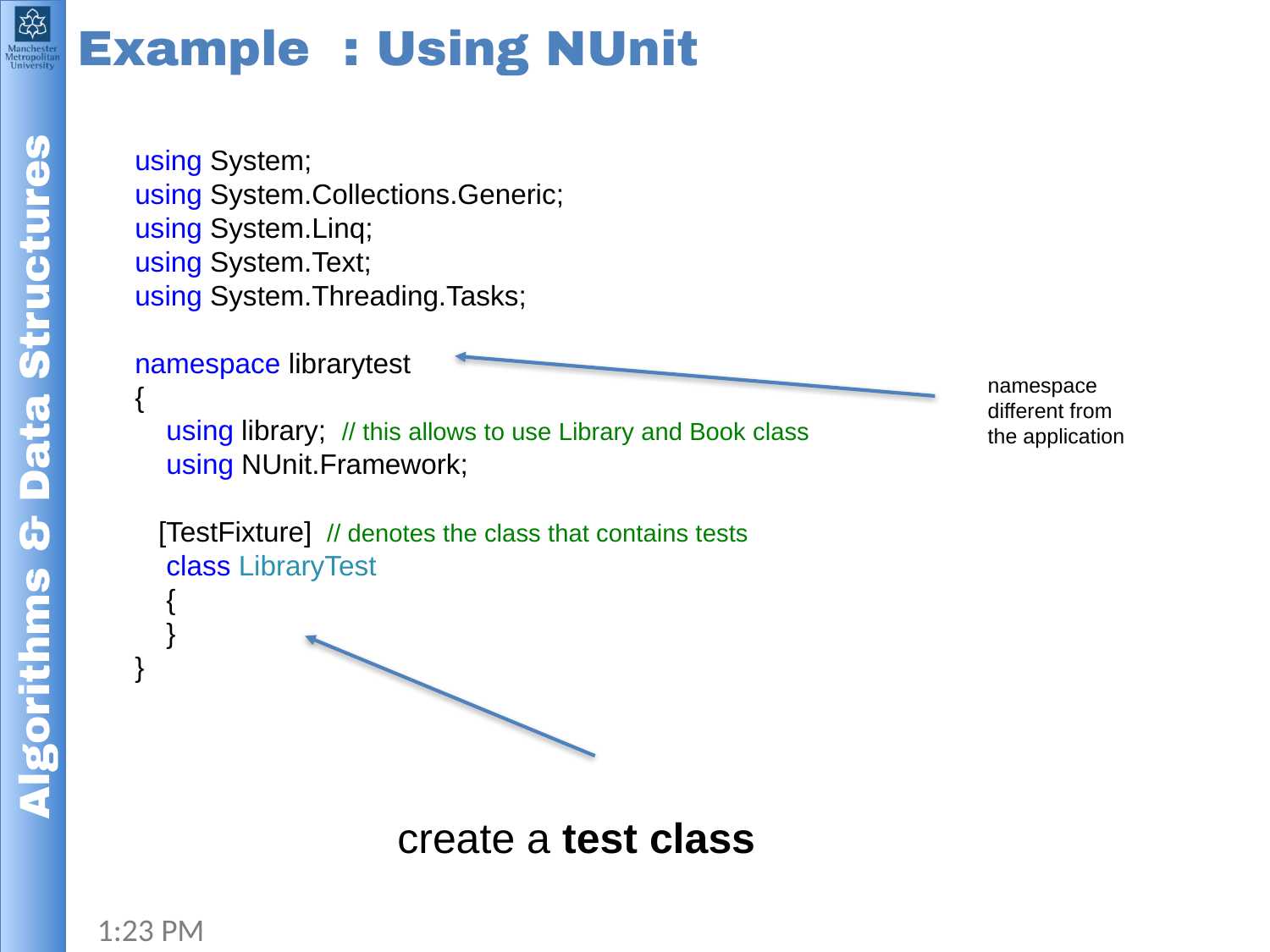

# Example  : Using NUnit
using System;
using System.Collections.Generic;
using System.Linq;
using System.Text;
using System.Threading.Tasks;

namespace librarytest
{
    using library;  // this allows to use Library and Book class
    using NUnit.Framework;

   [TestFixture]  // denotes the class that contains tests
    class LibraryTest
    {
    }
}
namespace
different from
the application
create a test class